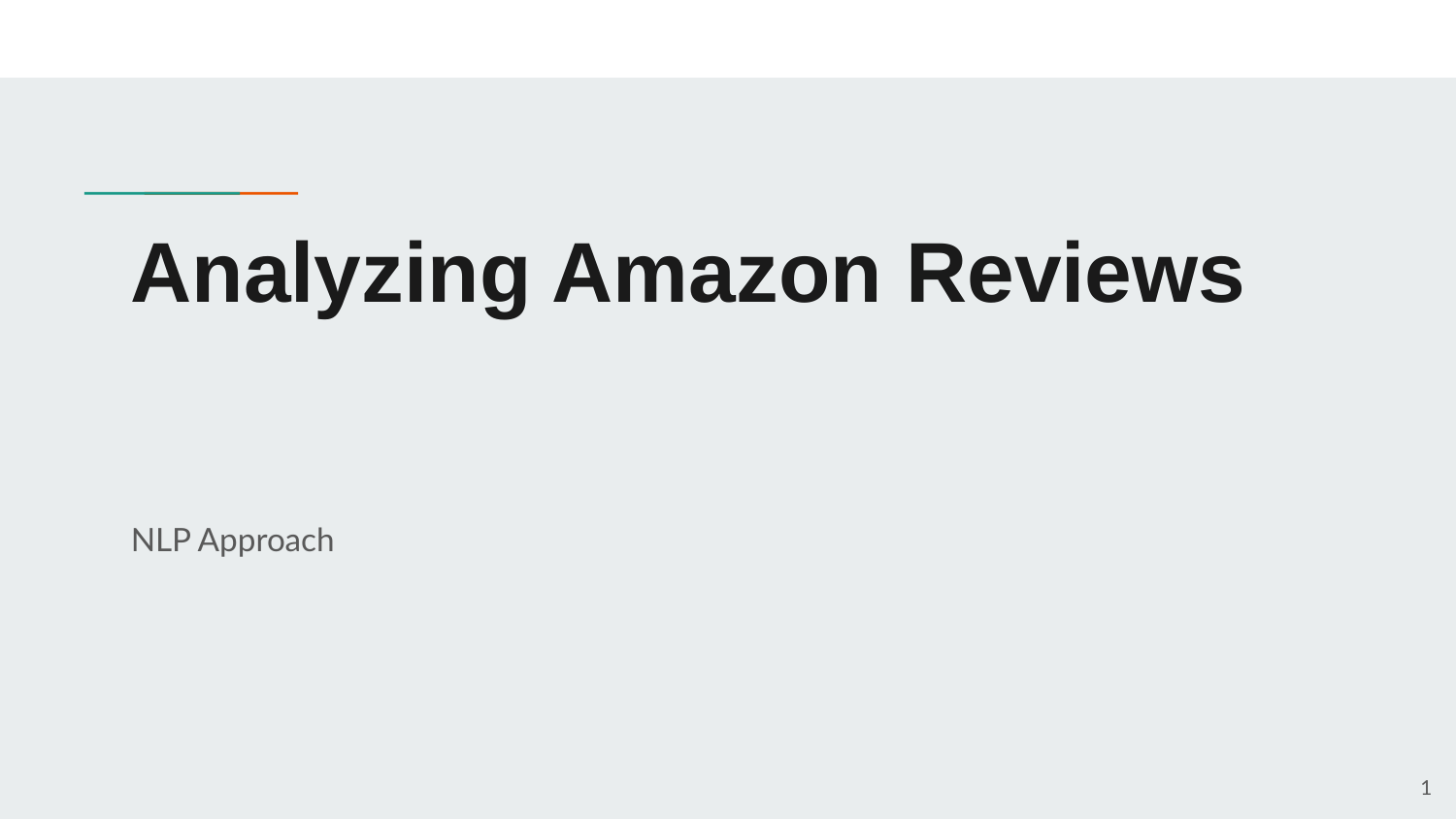

# Analyzing Amazon Reviews
NLP Approach
1